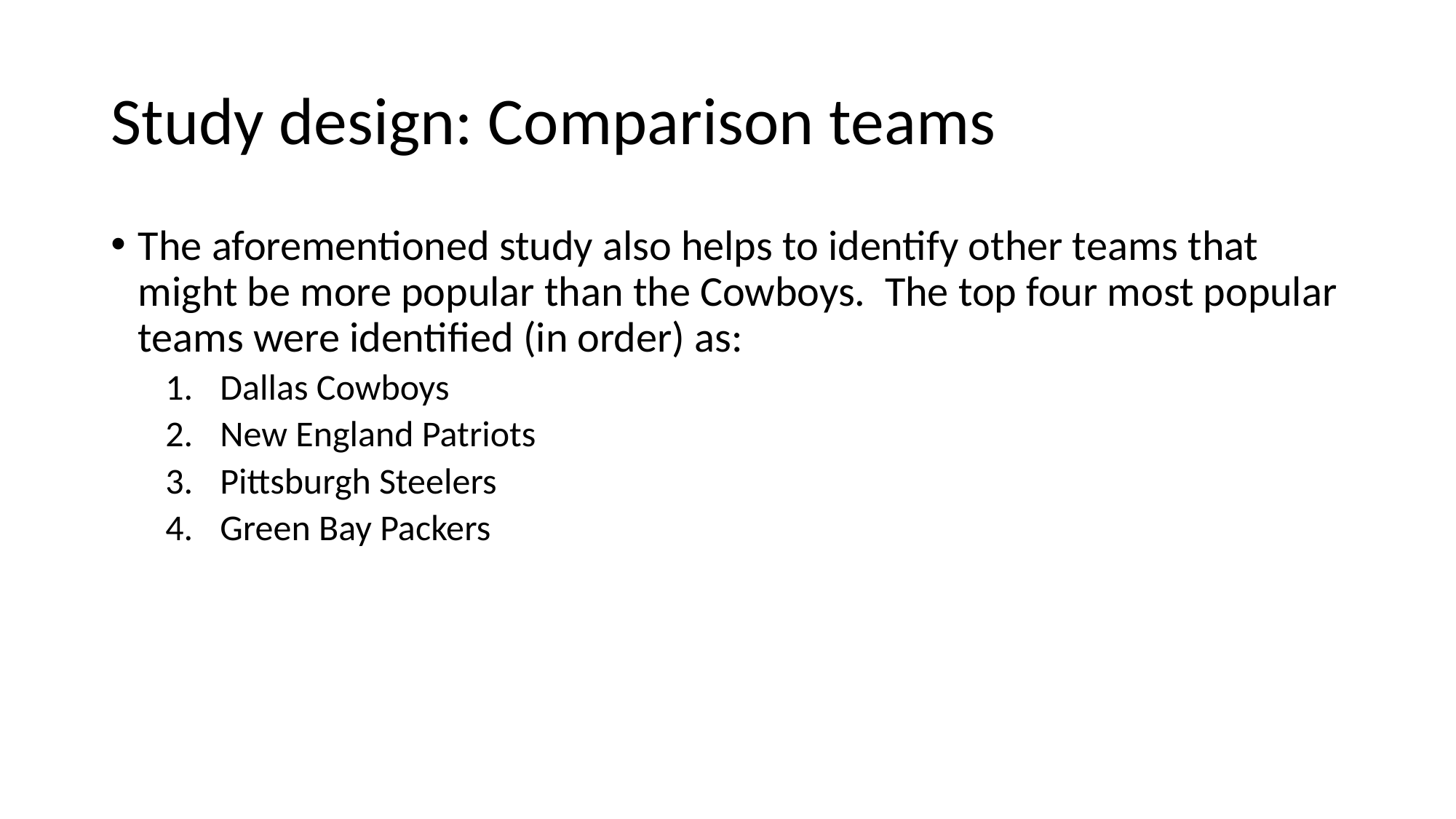

# Study design: Comparison teams
The aforementioned study also helps to identify other teams that might be more popular than the Cowboys.  The top four most popular teams were identified (in order) as:
Dallas Cowboys
New England Patriots
Pittsburgh Steelers
Green Bay Packers